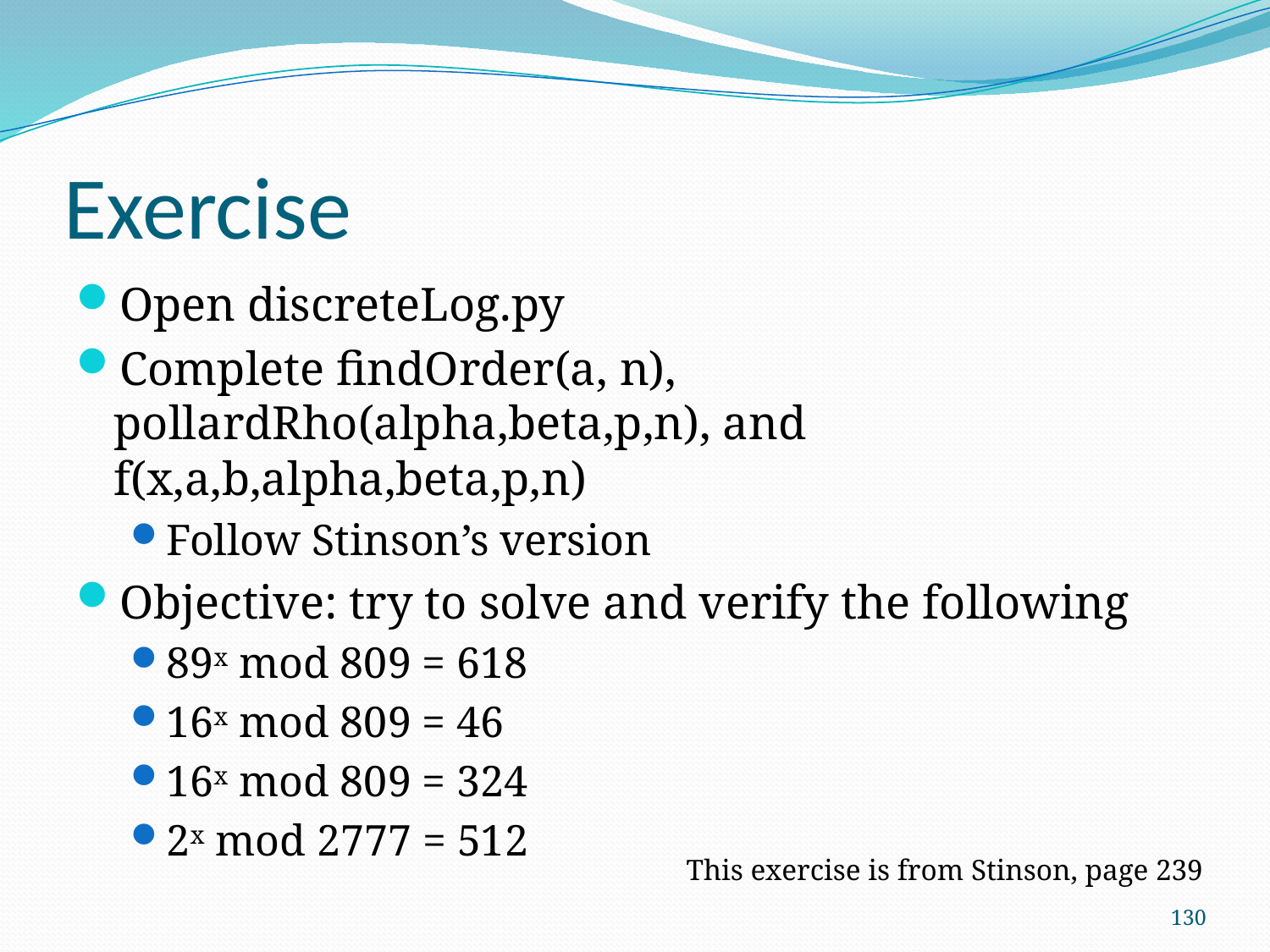

# Exercise
Open discreteLog.py
Complete findOrder(a, n), pollardRho(alpha,beta,p,n), and f(x,a,b,alpha,beta,p,n)
Follow Stinson’s version
Objective: try to solve and verify the following
89x mod 809 = 618
16x mod 809 = 46
16x mod 809 = 324
2x mod 2777 = 512

This exercise is from Stinson, page 239
130